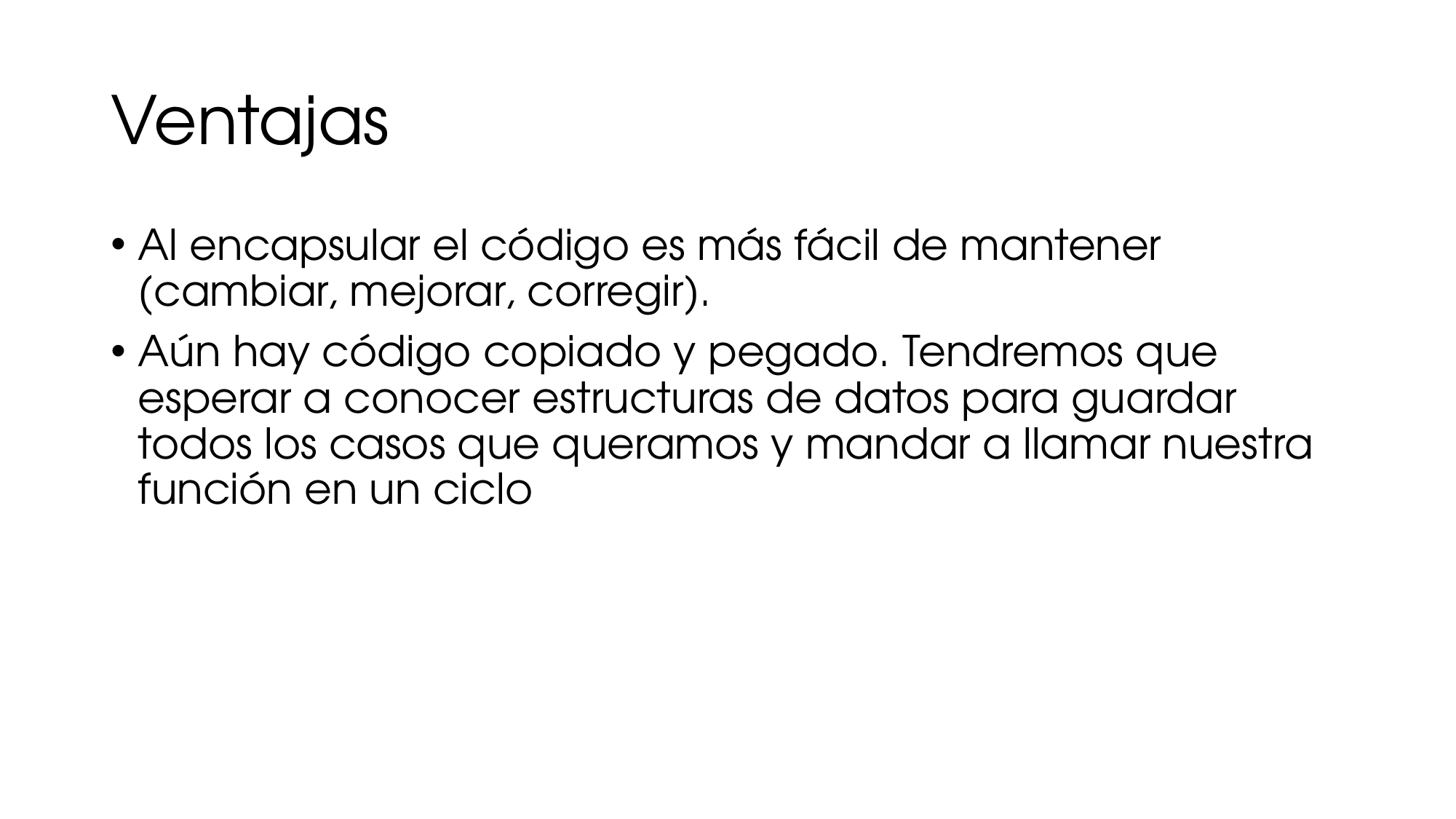

# Ventajas
Al encapsular el código es más fácil de mantener (cambiar, mejorar, corregir).
Aún hay código copiado y pegado. Tendremos que esperar a conocer estructuras de datos para guardar todos los casos que queramos y mandar a llamar nuestra función en un ciclo